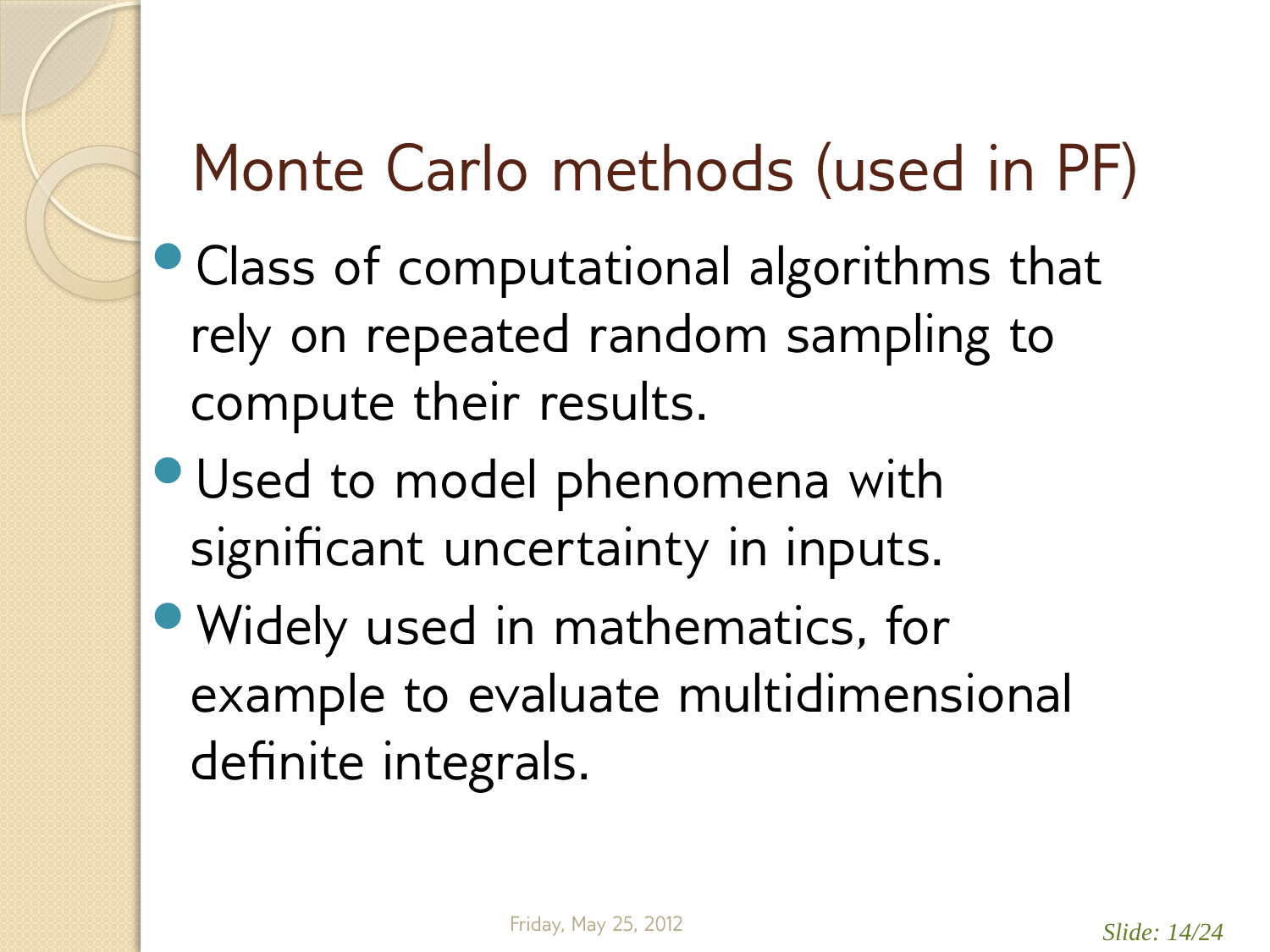

# Monte Carlo methods (used in PF)
Class of computational algorithms that rely on repeated random sampling to compute their results.
Used to model phenomena with significant uncertainty in inputs.
Widely used in mathematics, for example to evaluate multidimensional definite integrals.

Friday, May 25, 2012
Slide: 14/24